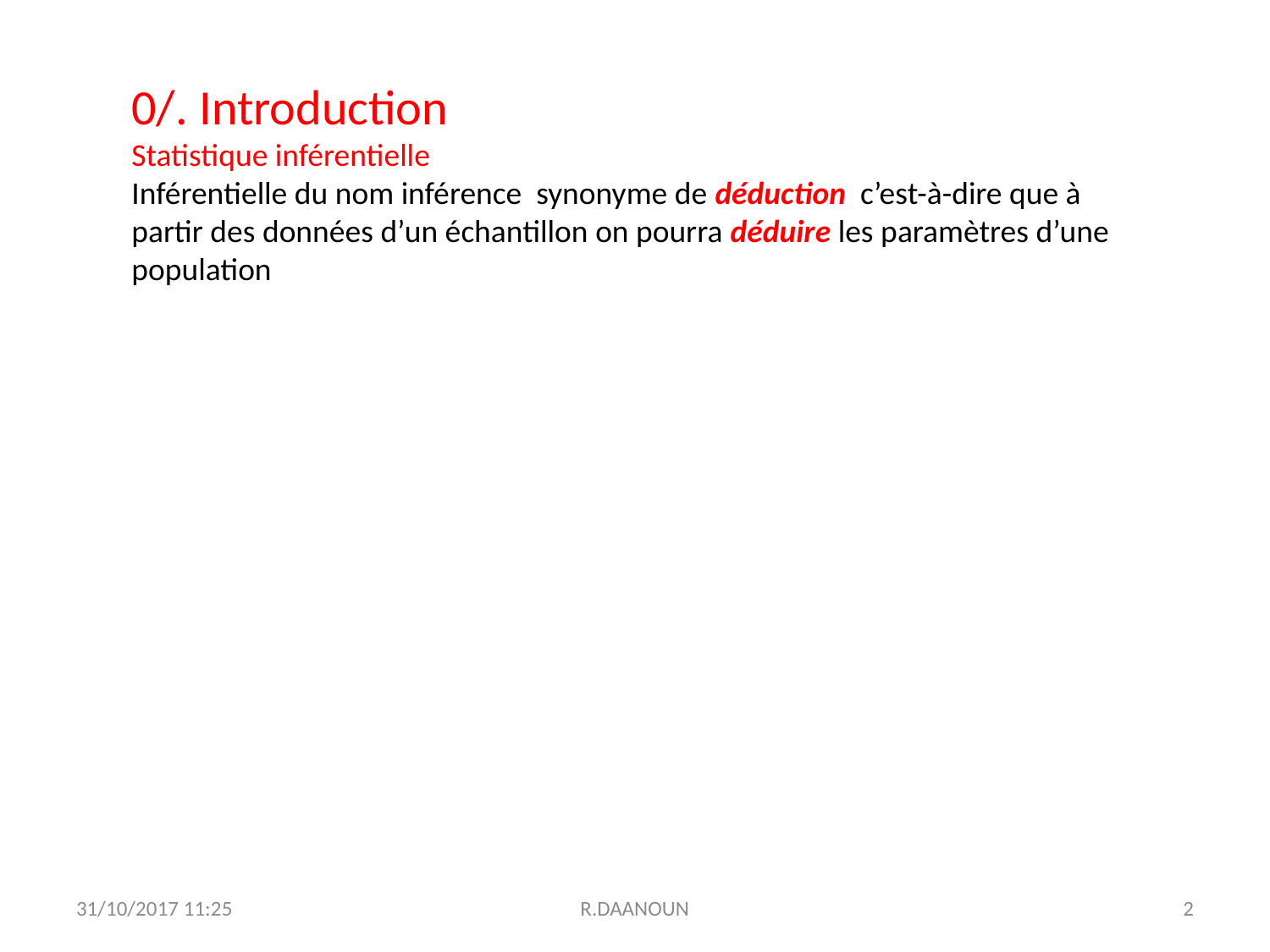

0/. Introduction
Statistique inférentielle
Inférentielle du nom inférence  synonyme de déduction  c’est-à-dire que à partir des données d’un échantillon on pourra déduire les paramètres d’une population
31/10/2017 11:25
R.DAANOUN
2